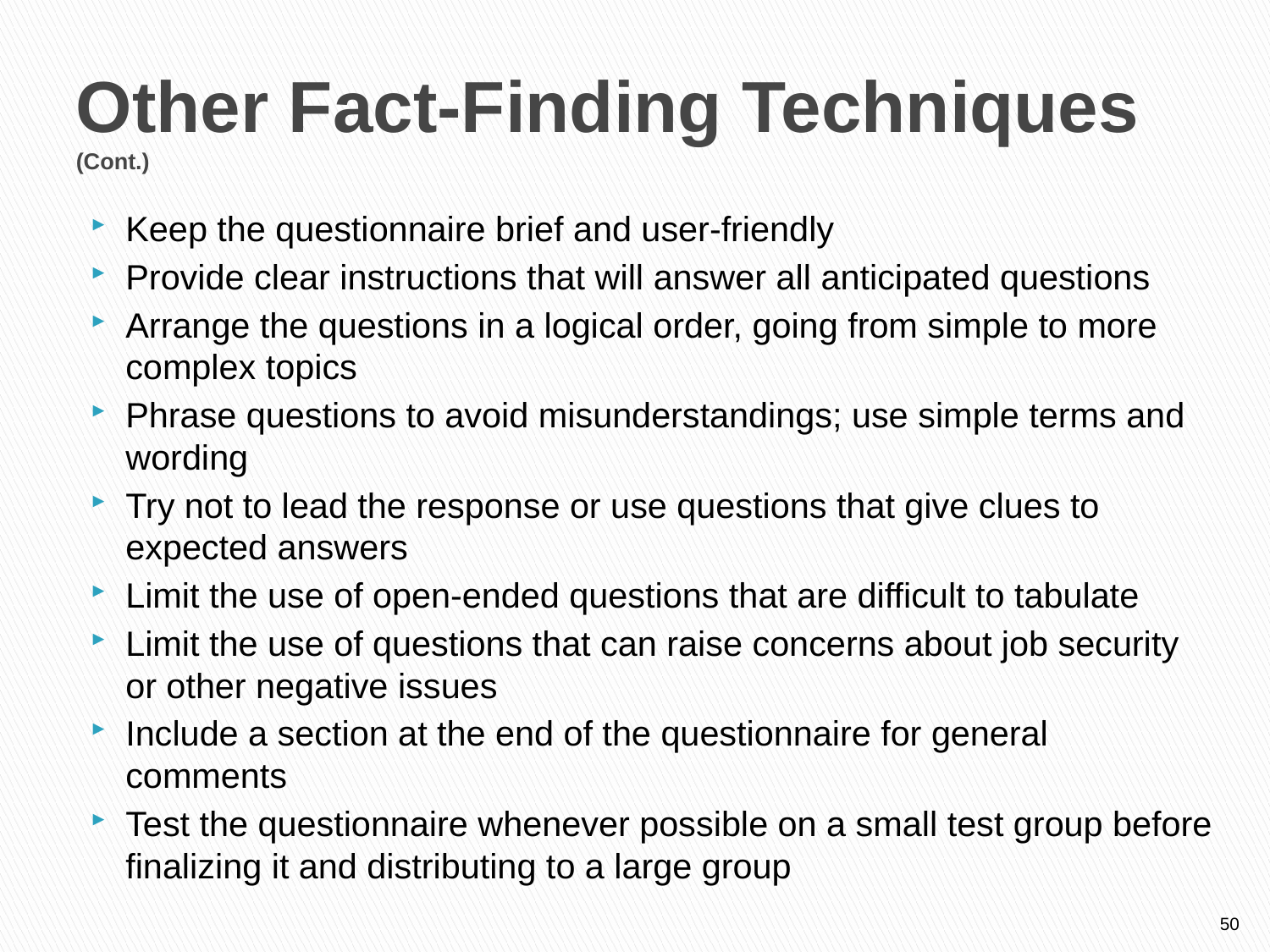

# Other Fact-Finding Techniques (Cont.)
Keep the questionnaire brief and user-friendly
Provide clear instructions that will answer all anticipated questions
Arrange the questions in a logical order, going from simple to more complex topics
Phrase questions to avoid misunderstandings; use simple terms and wording
Try not to lead the response or use questions that give clues to expected answers
Limit the use of open-ended questions that are difficult to tabulate
Limit the use of questions that can raise concerns about job security or other negative issues
Include a section at the end of the questionnaire for general comments
Test the questionnaire whenever possible on a small test group before finalizing it and distributing to a large group
50